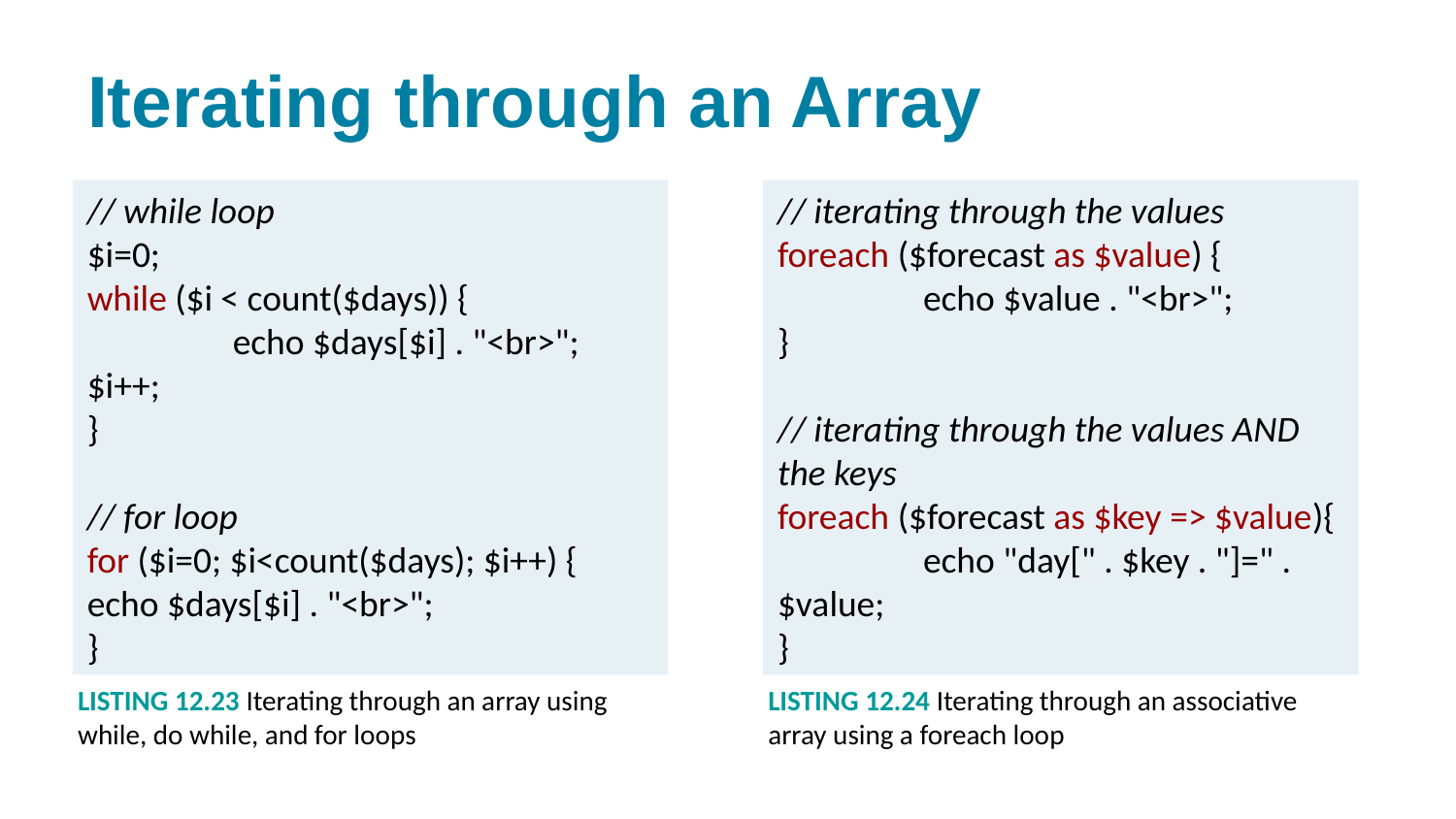

# Iterating through an Array
// while loop
$i=0;
while ($i < count($days)) {
	echo $days[$i] . "<br>";
$i++;
}

// for loop
for ($i=0; $i<count($days); $i++) {
echo $days[$i] . "<br>";
}
// iterating through the values
foreach ($forecast as $value) {
	echo $value . "<br>";
}

// iterating through the values AND the keys
foreach ($forecast as $key => $value){
	echo "day[" . $key . "]=" . $value;
}
LISTING 12.23 Iterating through an array using while, do while, and for loops
LISTING 12.24 Iterating through an associative array using a foreach loop